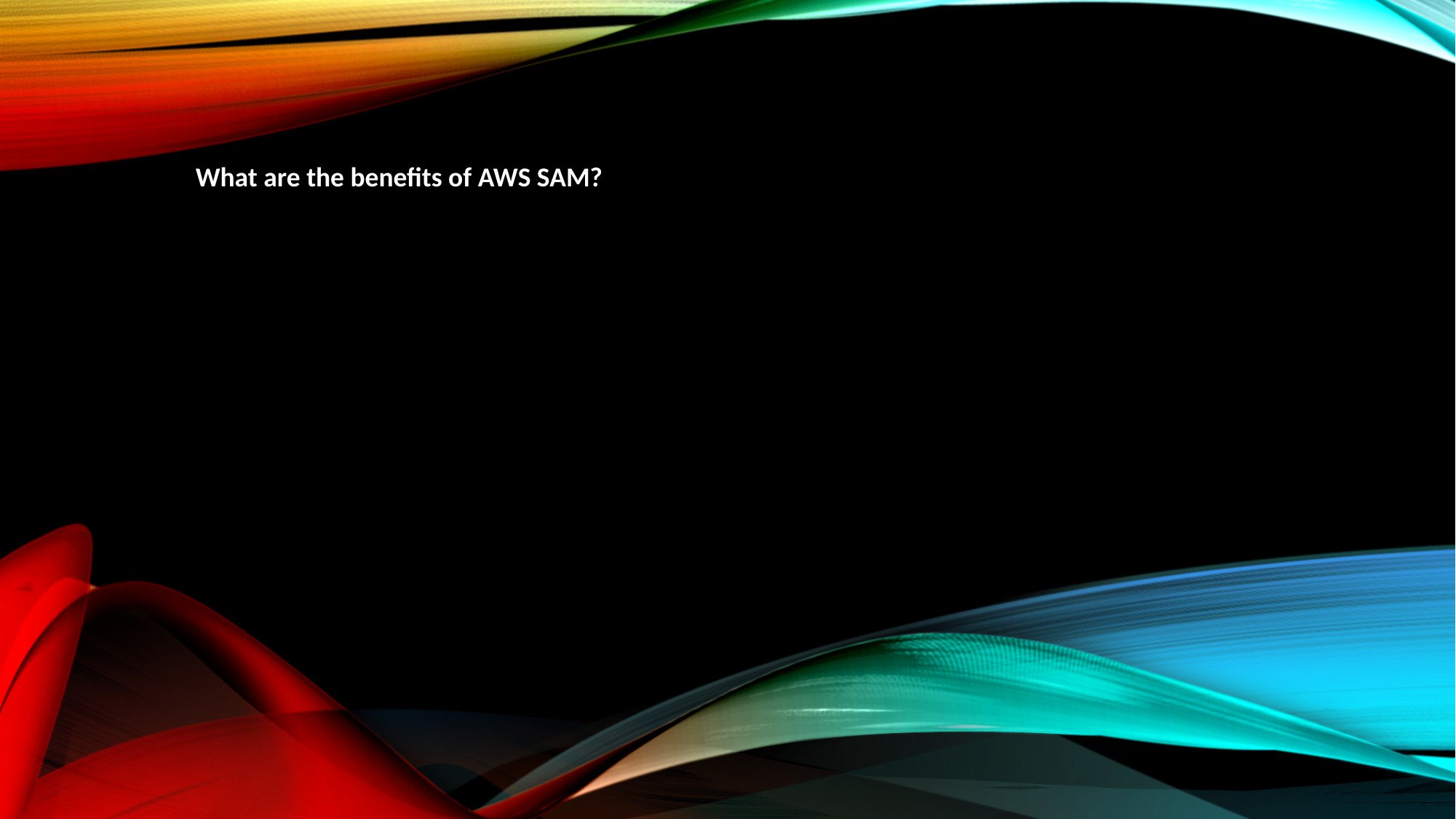

What are the benefits of AWS SAM?